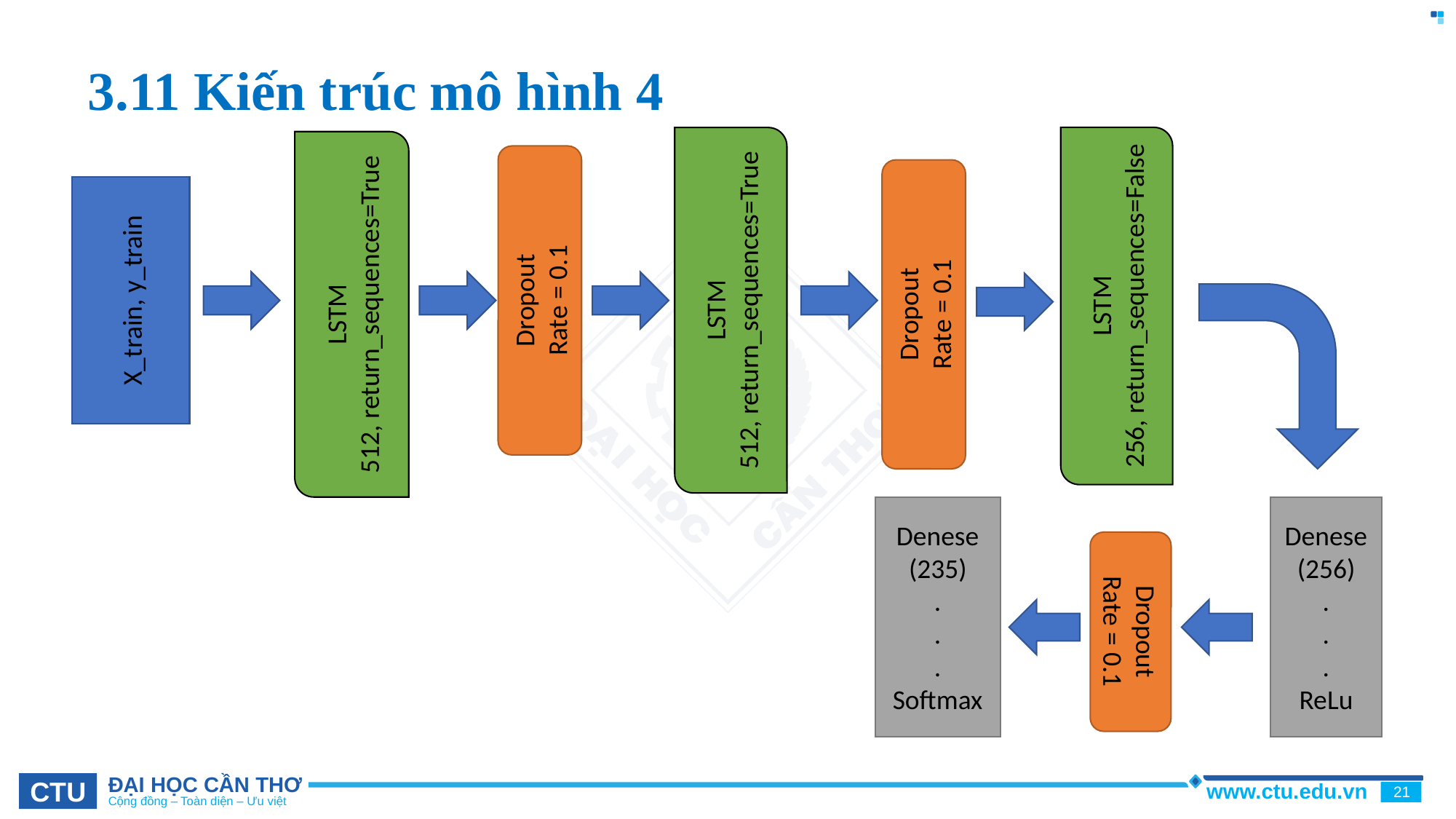

# 3.11 Kiến trúc mô hình 4
X_train, y_train
LSTM
256, return_sequences=False
LSTM
512, return_sequences=True
LSTM
512, return_sequences=True
Dropout
Rate = 0.1

Dropout
Rate = 0.1

Denese
(235)
.
.
.
Softmax
Denese
(256)
.
.
.
ReLu
Dropout
Rate = 0.1